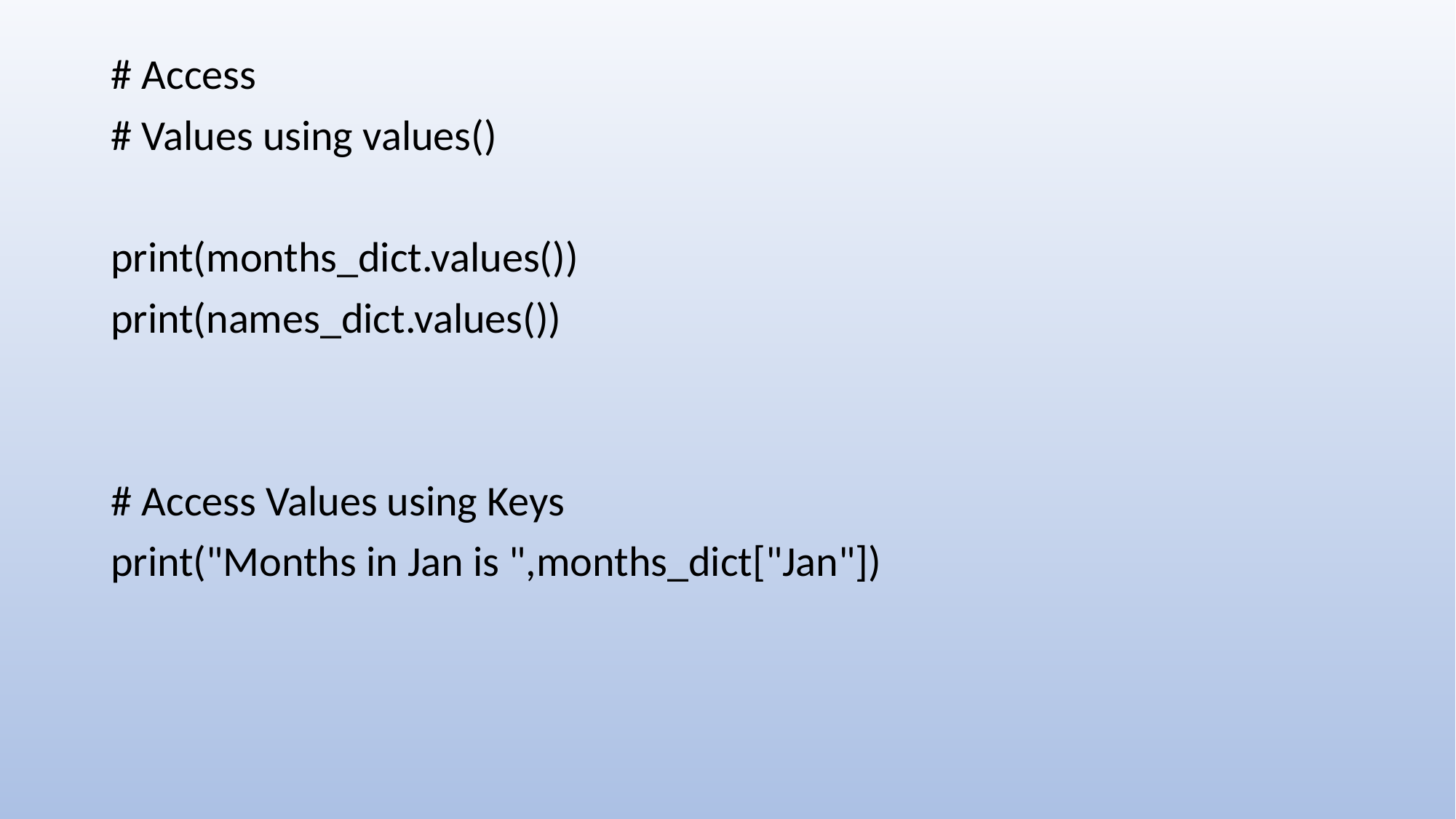

# Access
# Values using values()

print(months_dict.values())
print(names_dict.values())

# Access Values using Keys
print("Months in Jan is ",months_dict["Jan"])